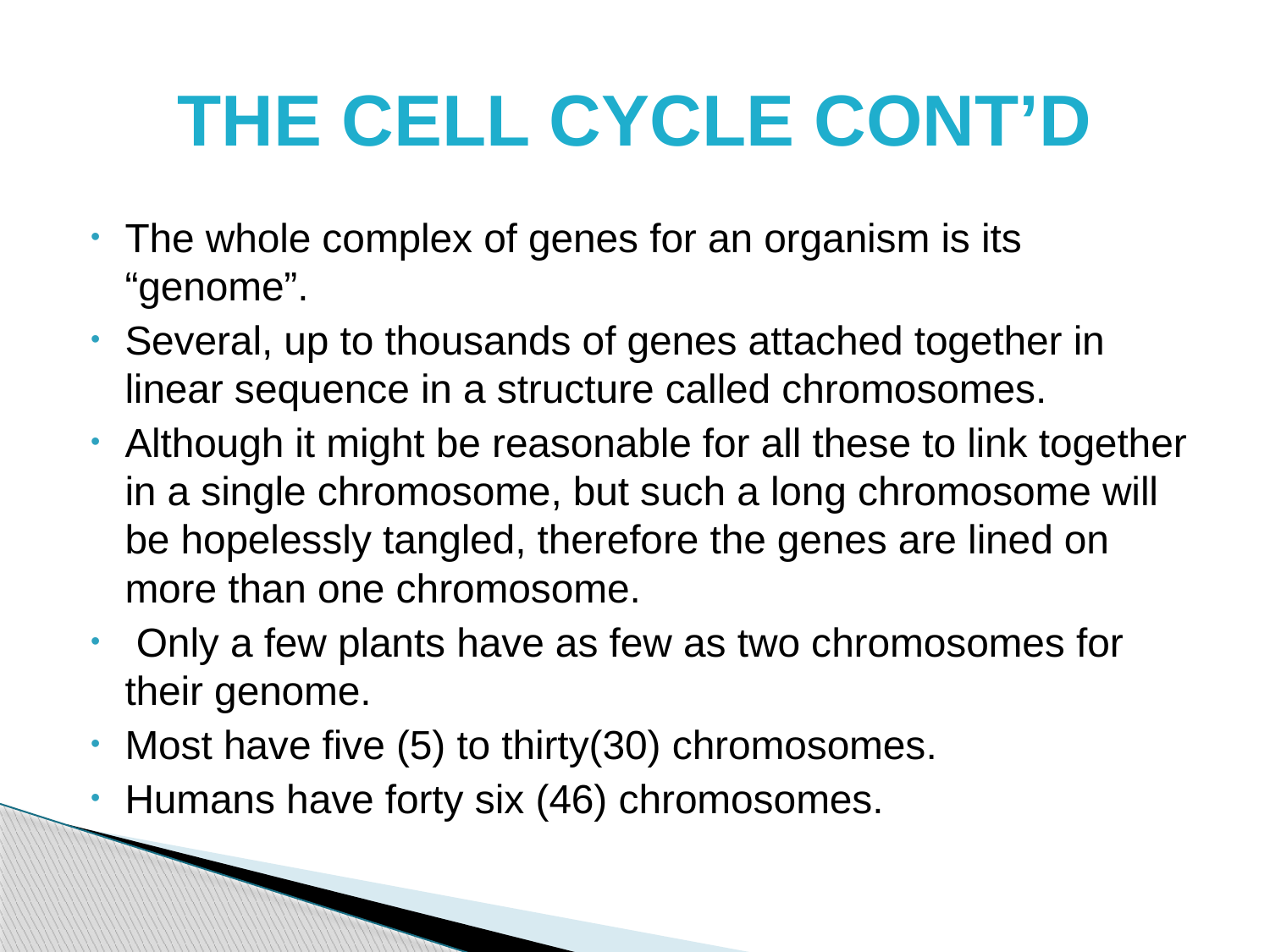

# THE CELL CYCLE CONT’D
The whole complex of genes for an organism is its “genome”.
Several, up to thousands of genes attached together in linear sequence in a structure called chromosomes.
Although it might be reasonable for all these to link together in a single chromosome, but such a long chromosome will be hopelessly tangled, therefore the genes are lined on more than one chromosome.
 Only a few plants have as few as two chromosomes for their genome.
Most have five (5) to thirty(30) chromosomes.
Humans have forty six (46) chromosomes.